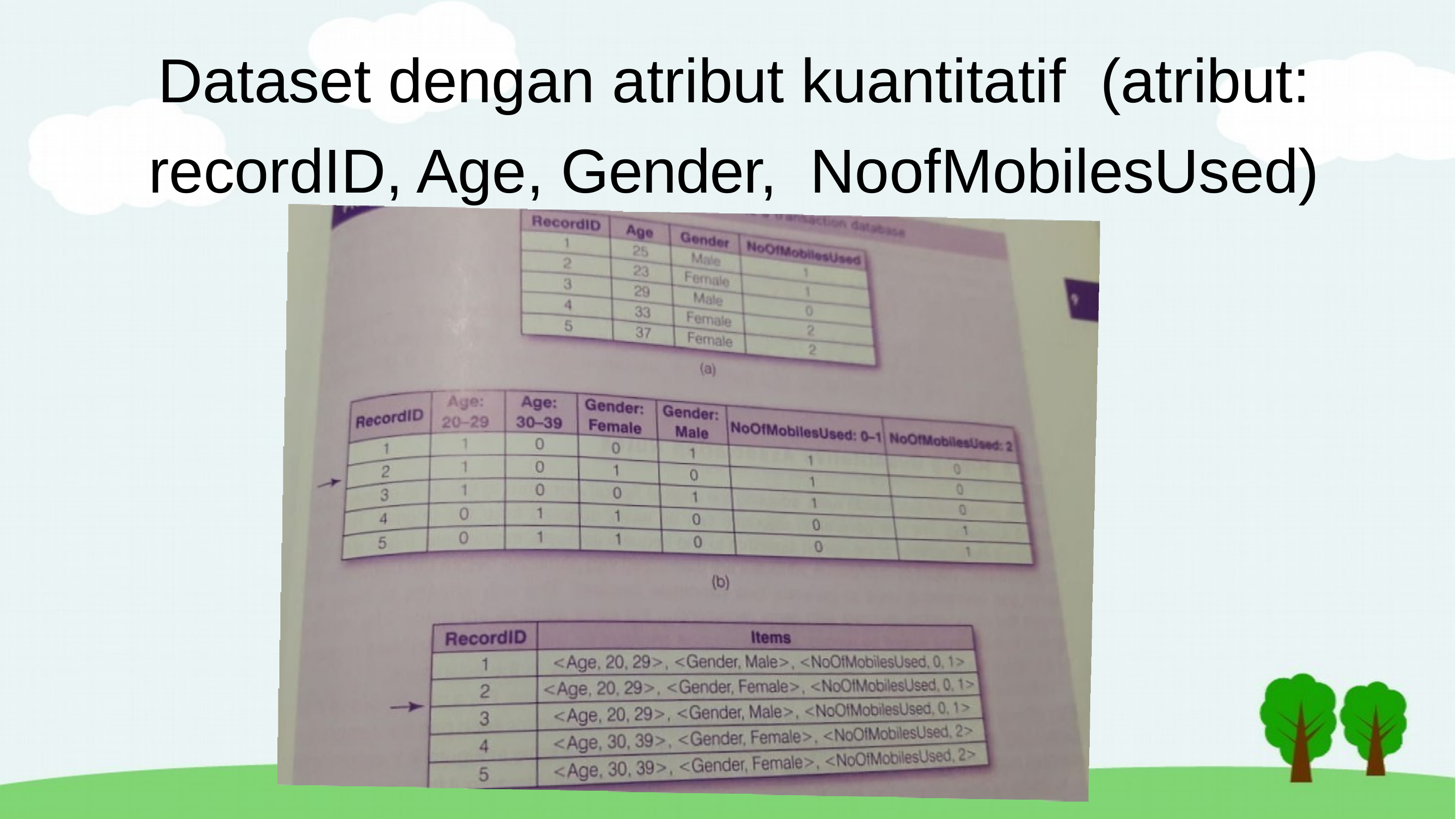

# Dataset dengan atribut kuantitatif  (atribut: recordID, Age, Gender,  NoofMobilesUsed)